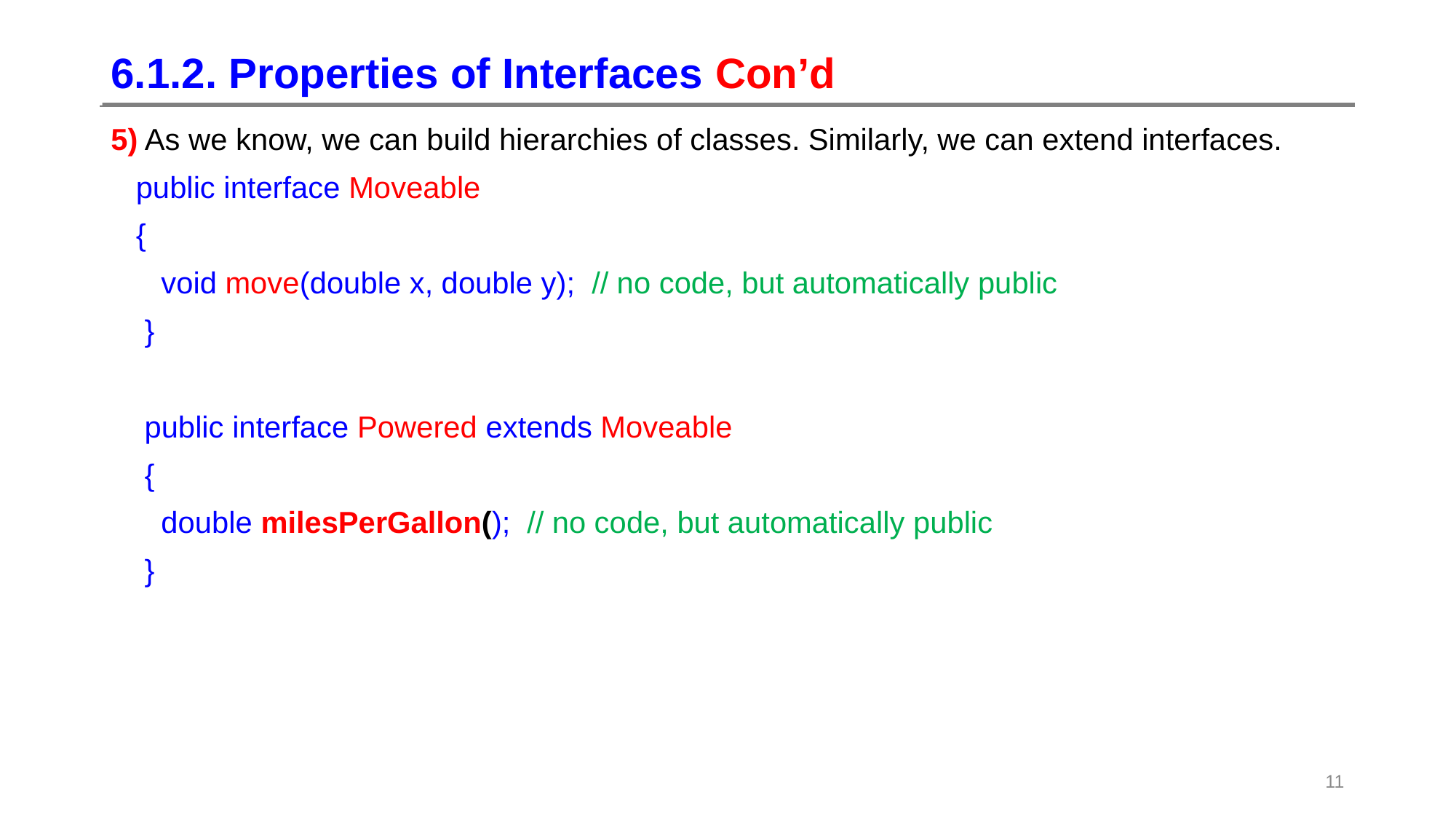

# 6.1.2. Properties of Interfaces Con’d
5) As we know, we can build hierarchies of classes. Similarly, we can extend interfaces.
   public interface Moveable
   {
      void move(double x, double y);  // no code, but automatically public
    }

    public interface Powered extends Moveable
    {
      double milesPerGallon();  // no code, but automatically public
    }
11